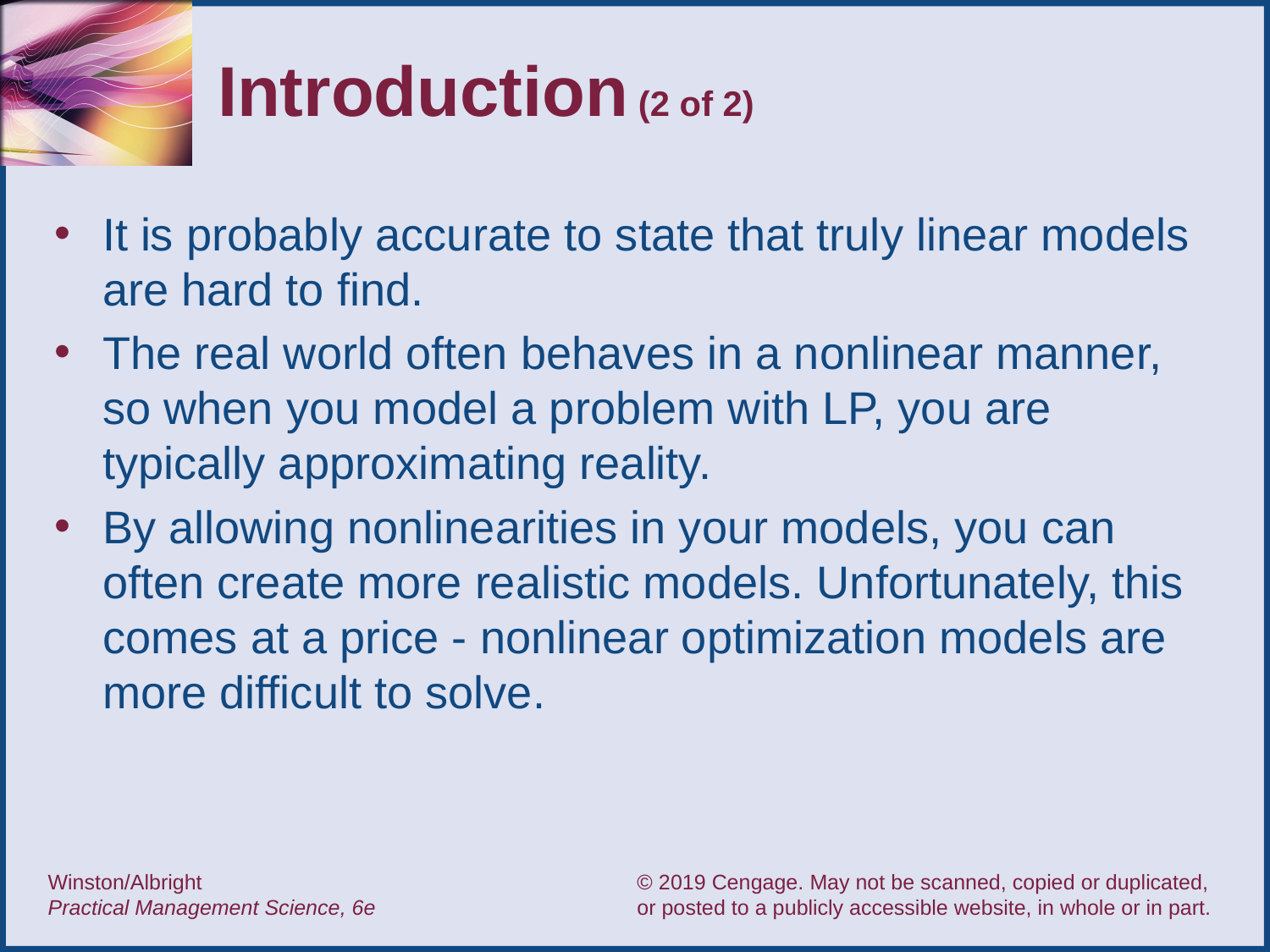

# Introduction (2 of 2)
It is probably accurate to state that truly linear models are hard to find.
The real world often behaves in a nonlinear manner, so when you model a problem with LP, you are typically approximating reality.
By allowing nonlinearities in your models, you can often create more realistic models. Unfortunately, this comes at a price - nonlinear optimization models are more difficult to solve.